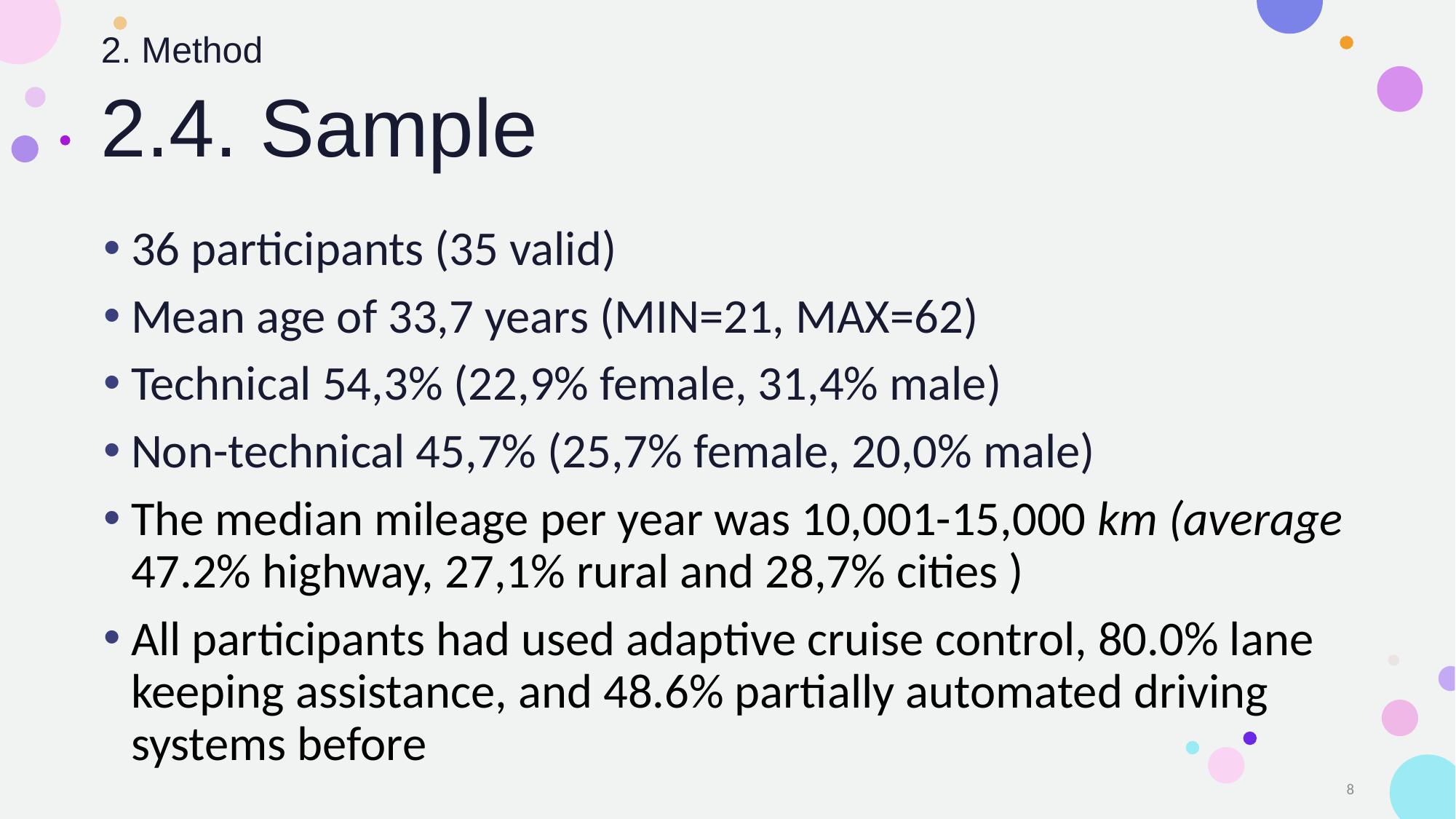

2. Method
2.4. Sample
36 participants (35 valid)
Mean age of 33,7 years (MIN=21, MAX=62)
Technical 54,3% (22,9% female, 31,4% male)
Non-technical 45,7% (25,7% female, 20,0% male)
The median mileage per year was 10,001-15,000 km (average 47.2% highway, 27,1% rural and 28,7% cities )
All participants had used adaptive cruise control, 80.0% lane keeping assistance, and 48.6% partially automated driving systems before
8